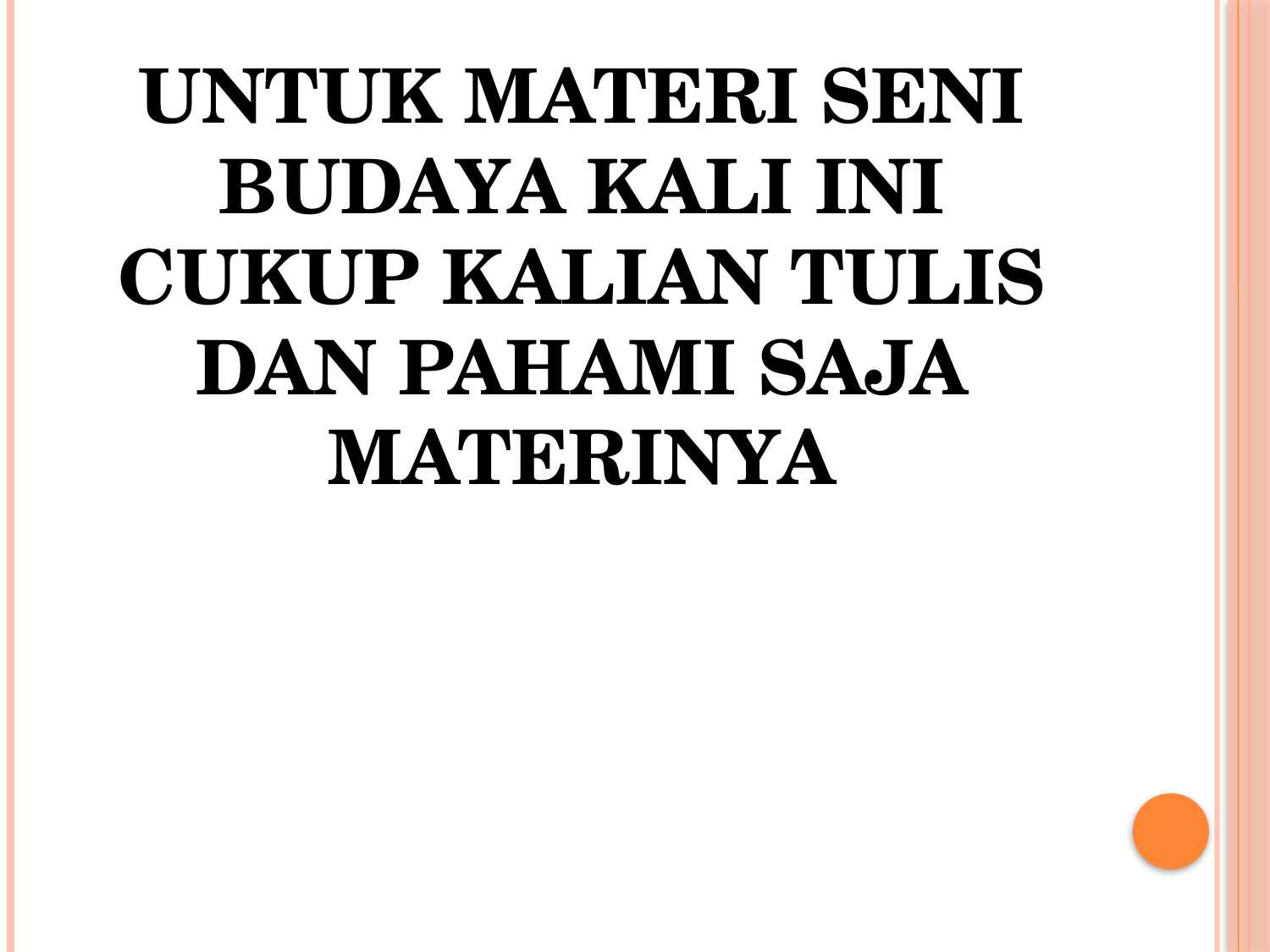

# Untuk materi seni budaya kali ini cukup kalian tulis dan pahami saja materinya